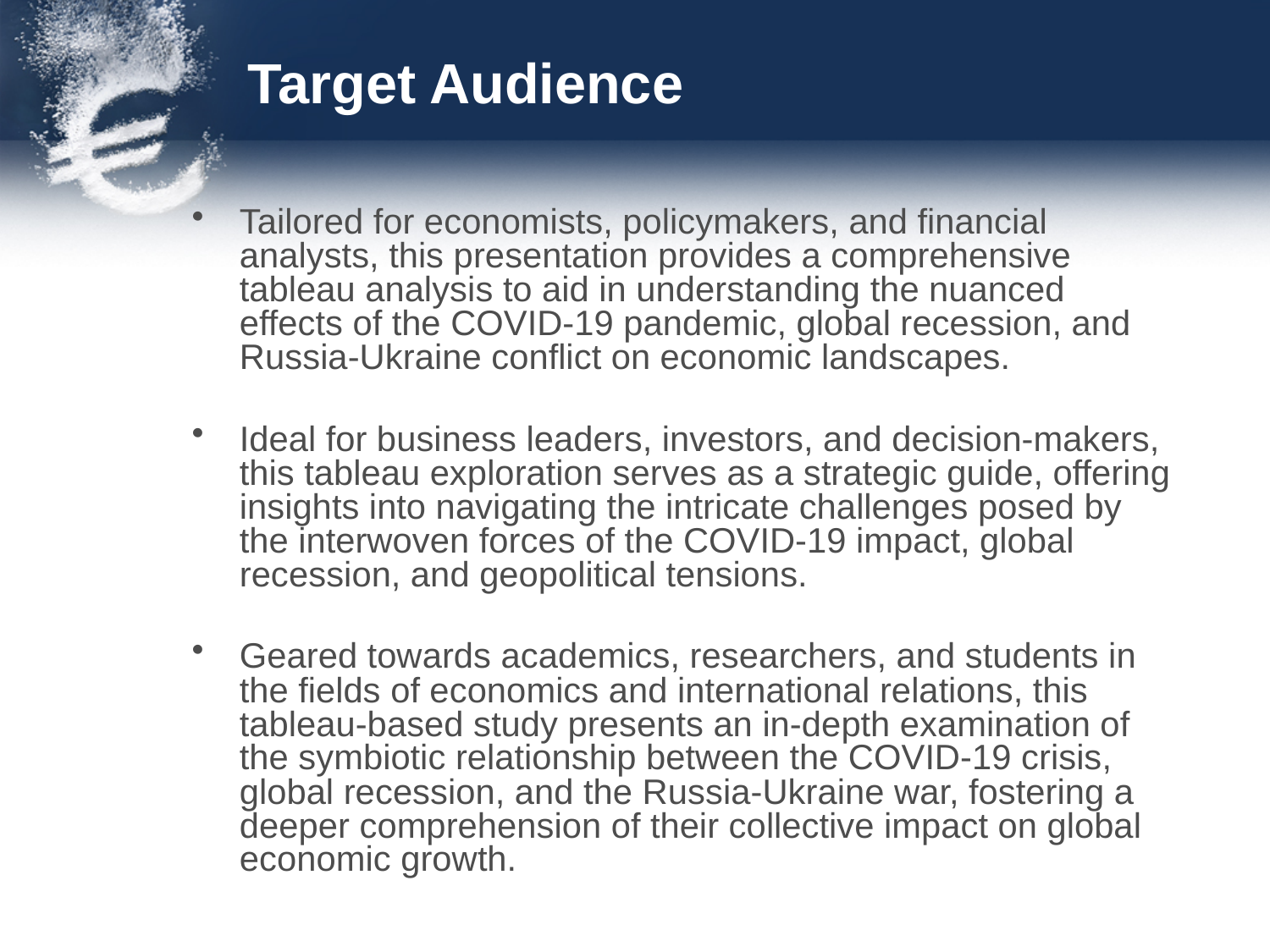

# Target Audience
Tailored for economists, policymakers, and financial analysts, this presentation provides a comprehensive tableau analysis to aid in understanding the nuanced effects of the COVID-19 pandemic, global recession, and Russia-Ukraine conflict on economic landscapes.

Ideal for business leaders, investors, and decision-makers, this tableau exploration serves as a strategic guide, offering insights into navigating the intricate challenges posed by the interwoven forces of the COVID-19 impact, global recession, and geopolitical tensions.

Geared towards academics, researchers, and students in the fields of economics and international relations, this tableau-based study presents an in-depth examination of the symbiotic relationship between the COVID-19 crisis, global recession, and the Russia-Ukraine war, fostering a deeper comprehension of their collective impact on global economic growth.